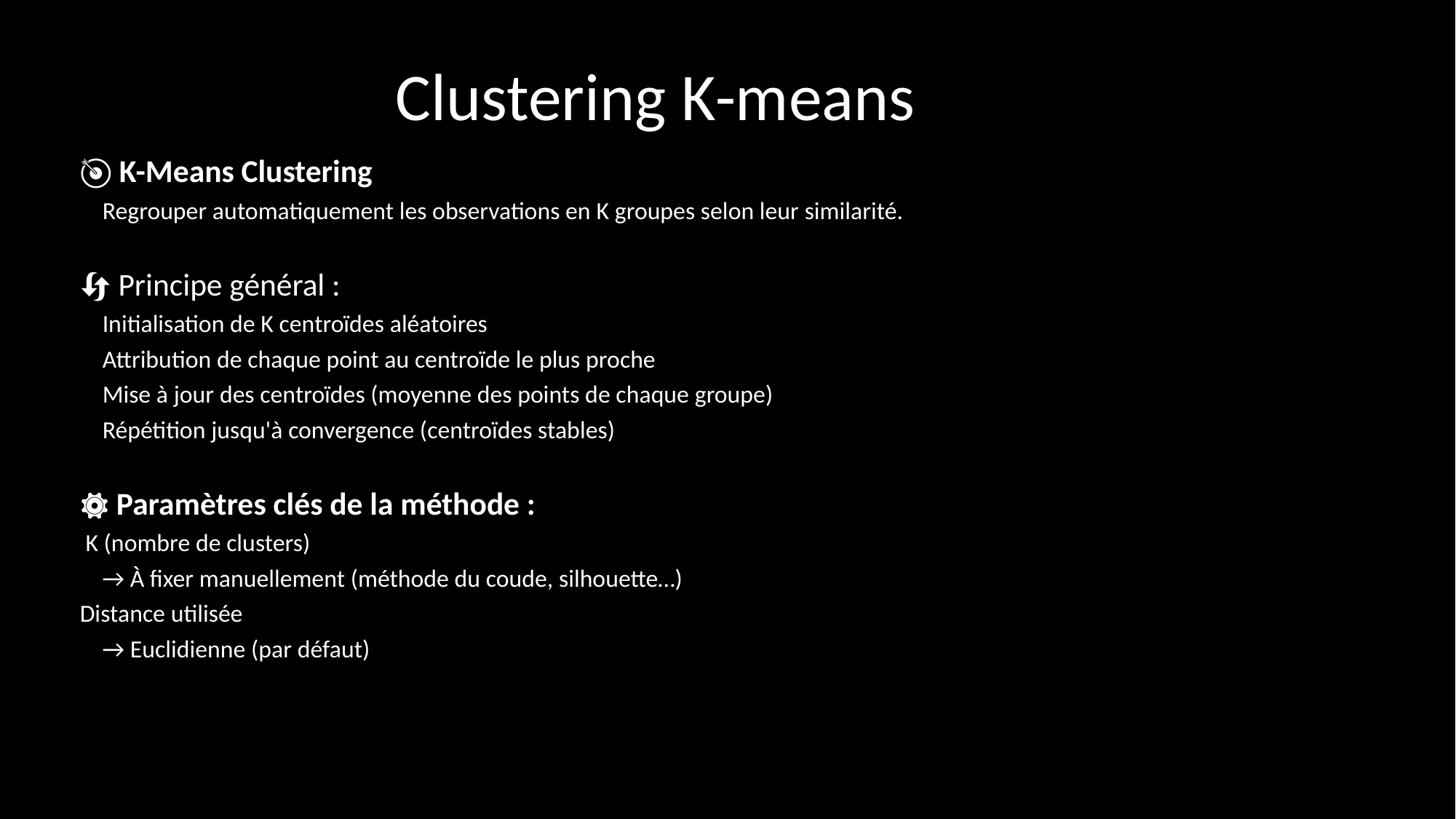

# Clustering K-means
🎯 K-Means Clustering
    Regrouper automatiquement les observations en K groupes selon leur similarité.

🔄 Principe général :
    Initialisation de K centroïdes aléatoires
    Attribution de chaque point au centroïde le plus proche
    Mise à jour des centroïdes (moyenne des points de chaque groupe)
    Répétition jusqu'à convergence (centroïdes stables)

⚙️ Paramètres clés de la méthode :
 K (nombre de clusters)
    → À fixer manuellement (méthode du coude, silhouette…)
Distance utilisée
    → Euclidienne (par défaut)